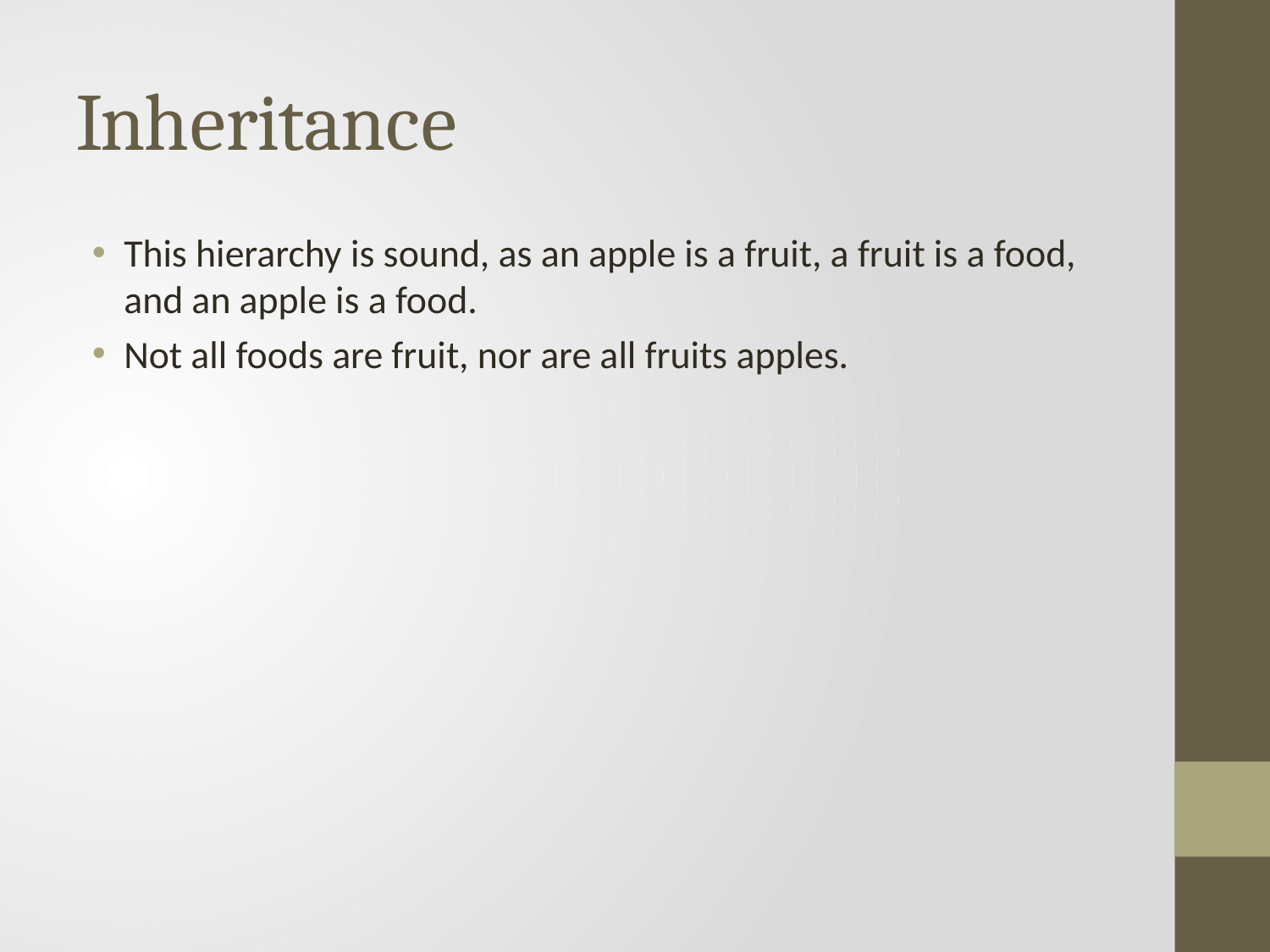

# Inheritance
This hierarchy is sound, as an apple is a fruit, a fruit is a food, and an apple is a food.
Not all foods are fruit, nor are all fruits apples.